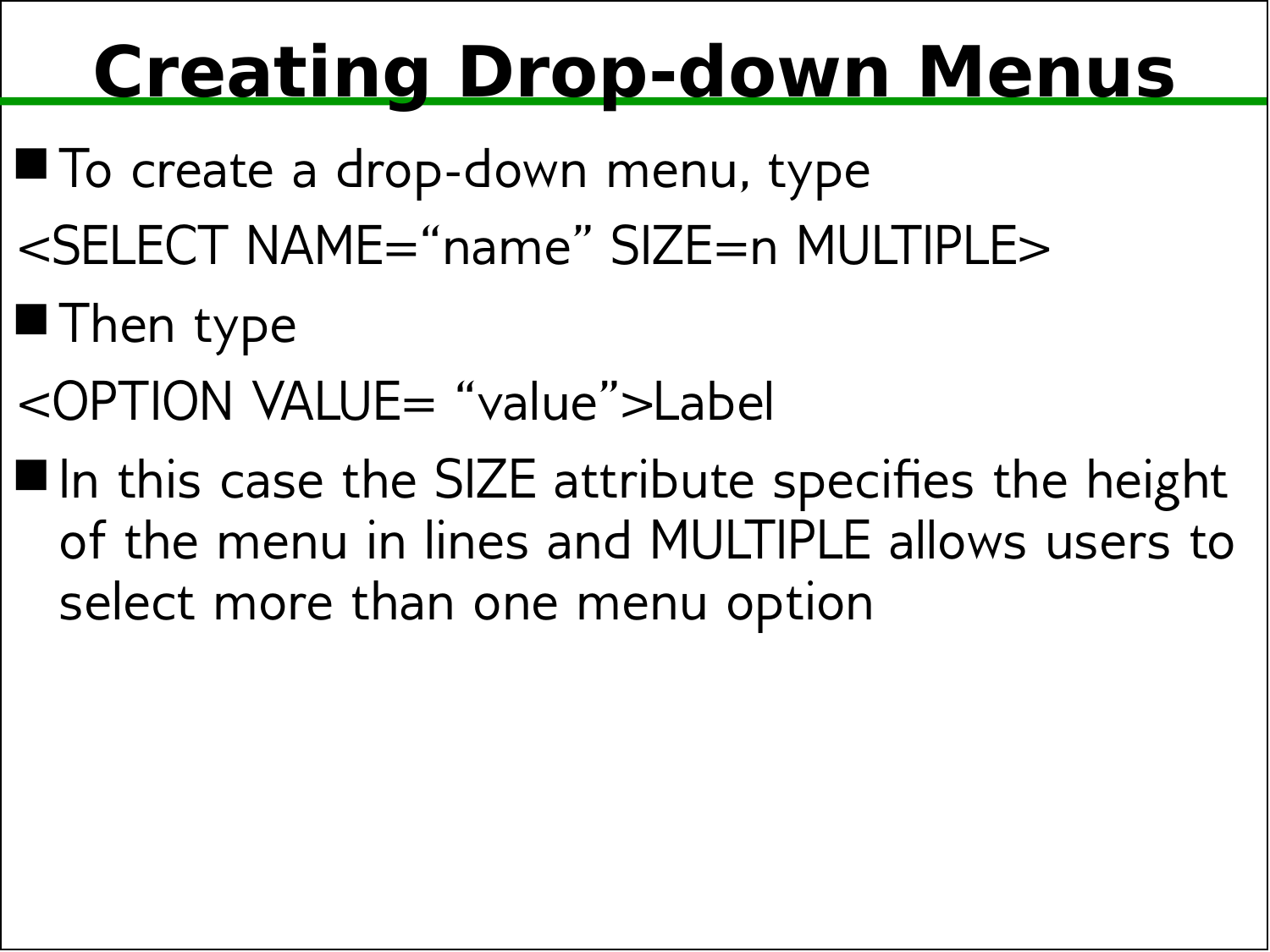

# Creating Drop-down Menus
To create a drop-down menu, type
<SELECT NAME=“name” SIZE=n MULTIPLE>
Then type
<OPTION VALUE= “value”>Label
In this case the SIZE attribute specifies the height of the menu in lines and MULTIPLE allows users to select more than one menu option